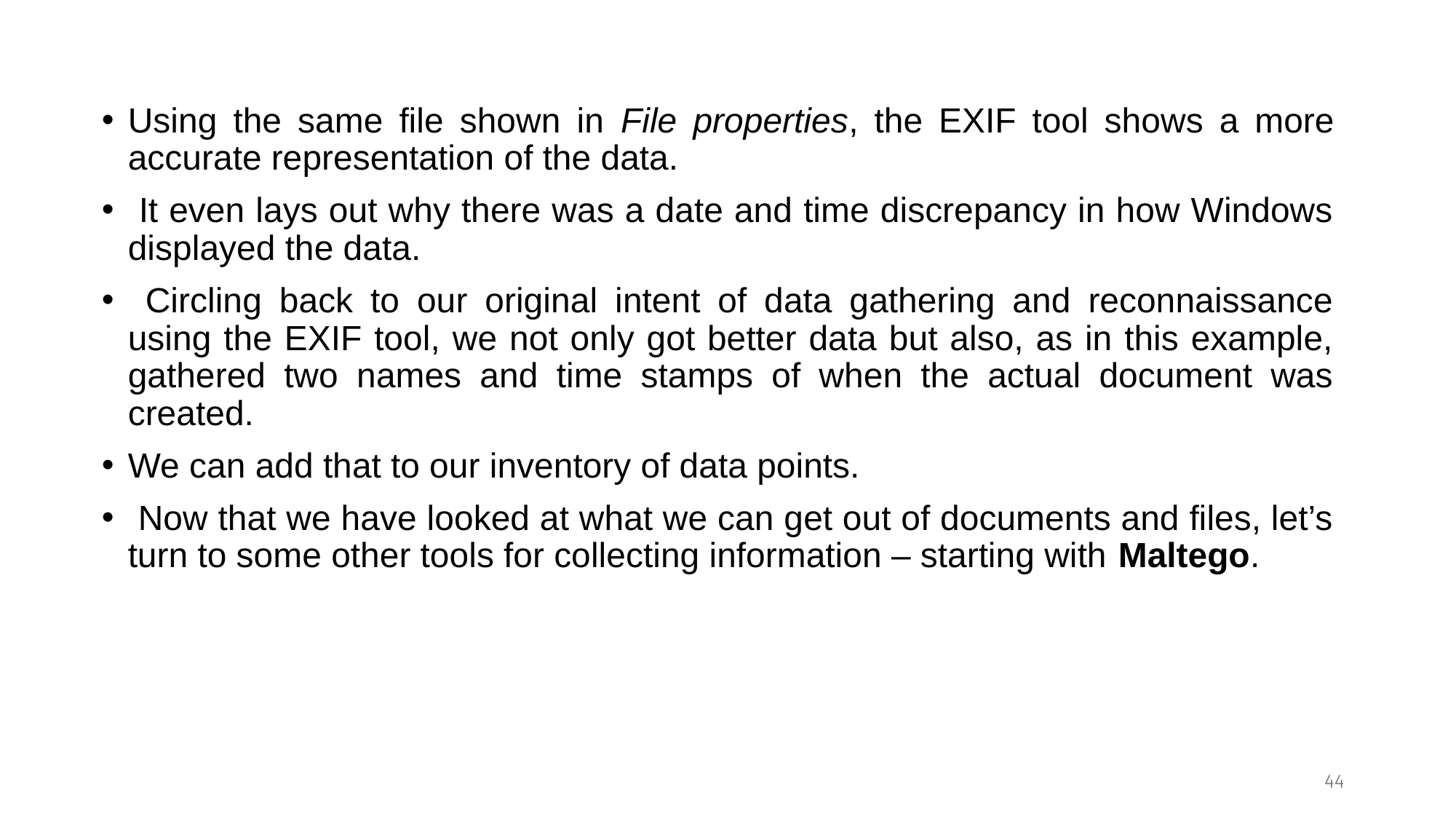

Using the same file shown in File properties, the EXIF tool shows a more accurate representation of the data.
 It even lays out why there was a date and time discrepancy in how Windows displayed the data.
 Circling back to our original intent of data gathering and reconnaissance using the EXIF tool, we not only got better data but also, as in this example, gathered two names and time stamps of when the actual document was created.
We can add that to our inventory of data points.
 Now that we have looked at what we can get out of documents and files, let’s turn to some other tools for collecting information – starting with Maltego.
44